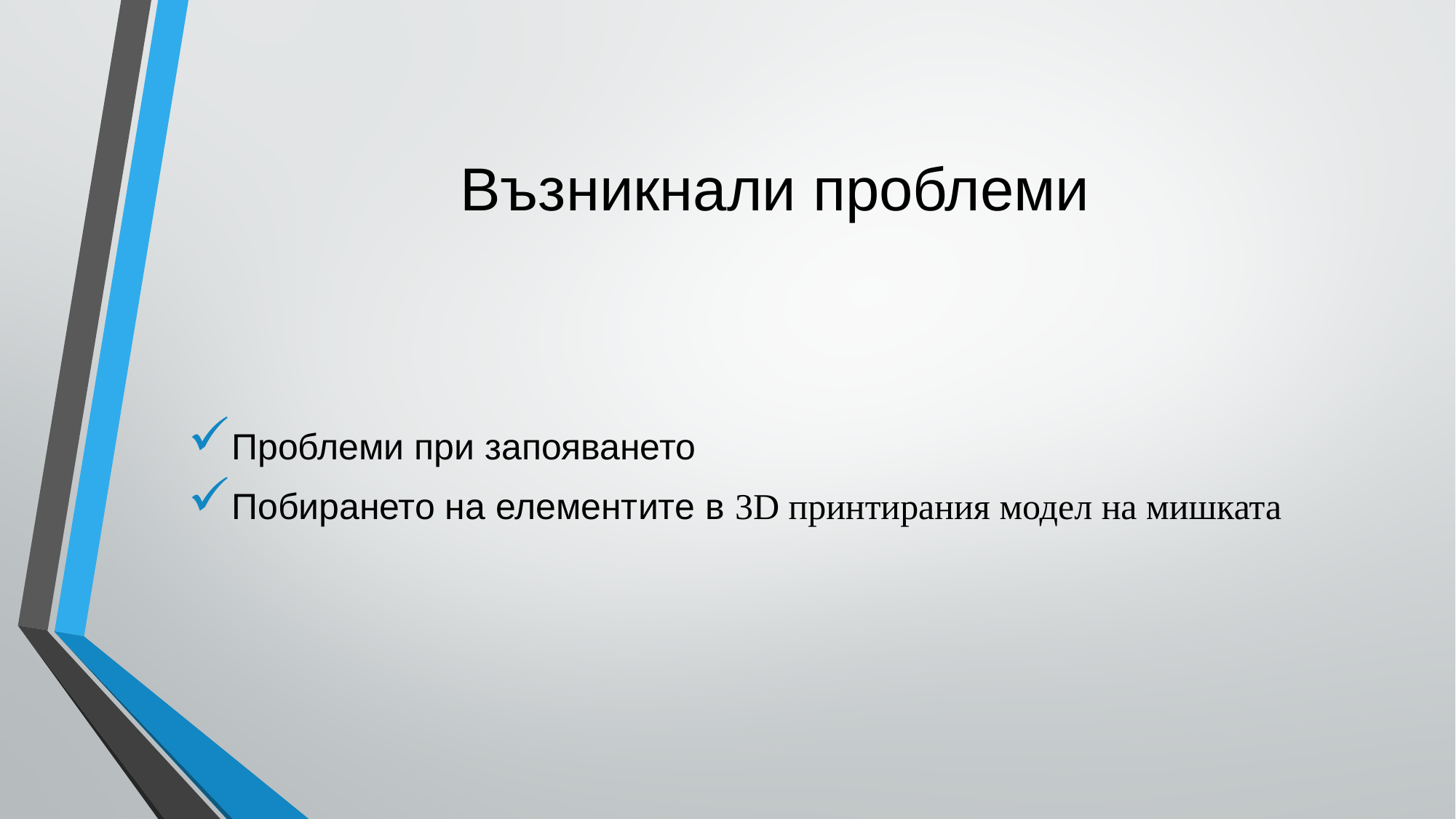

# Възникнали проблеми
Проблеми при запояването
Побирането на елементите в 3D принтирания модел на мишката